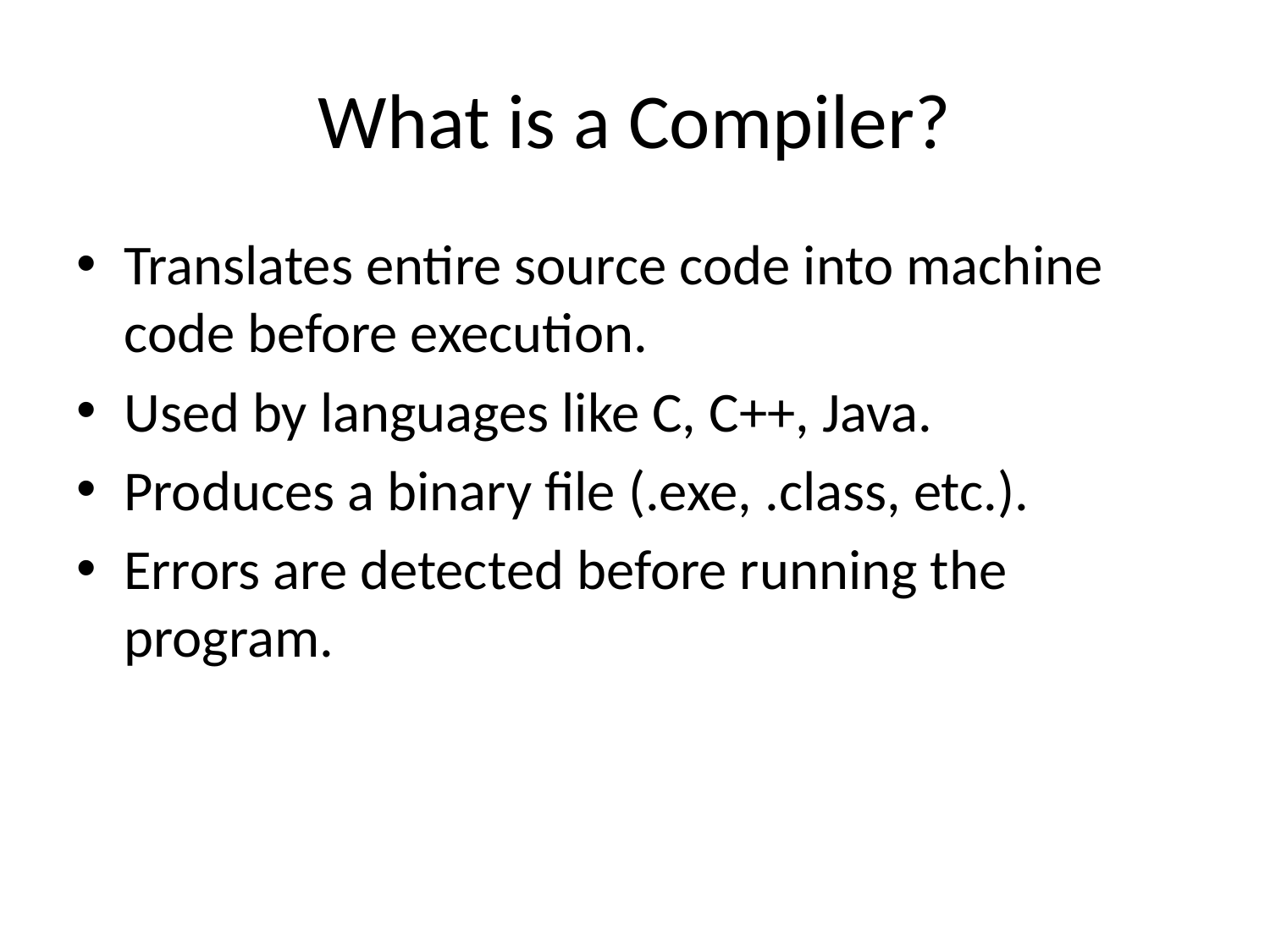

# What is a Compiler?
Translates entire source code into machine code before execution.
Used by languages like C, C++, Java.
Produces a binary file (.exe, .class, etc.).
Errors are detected before running the program.